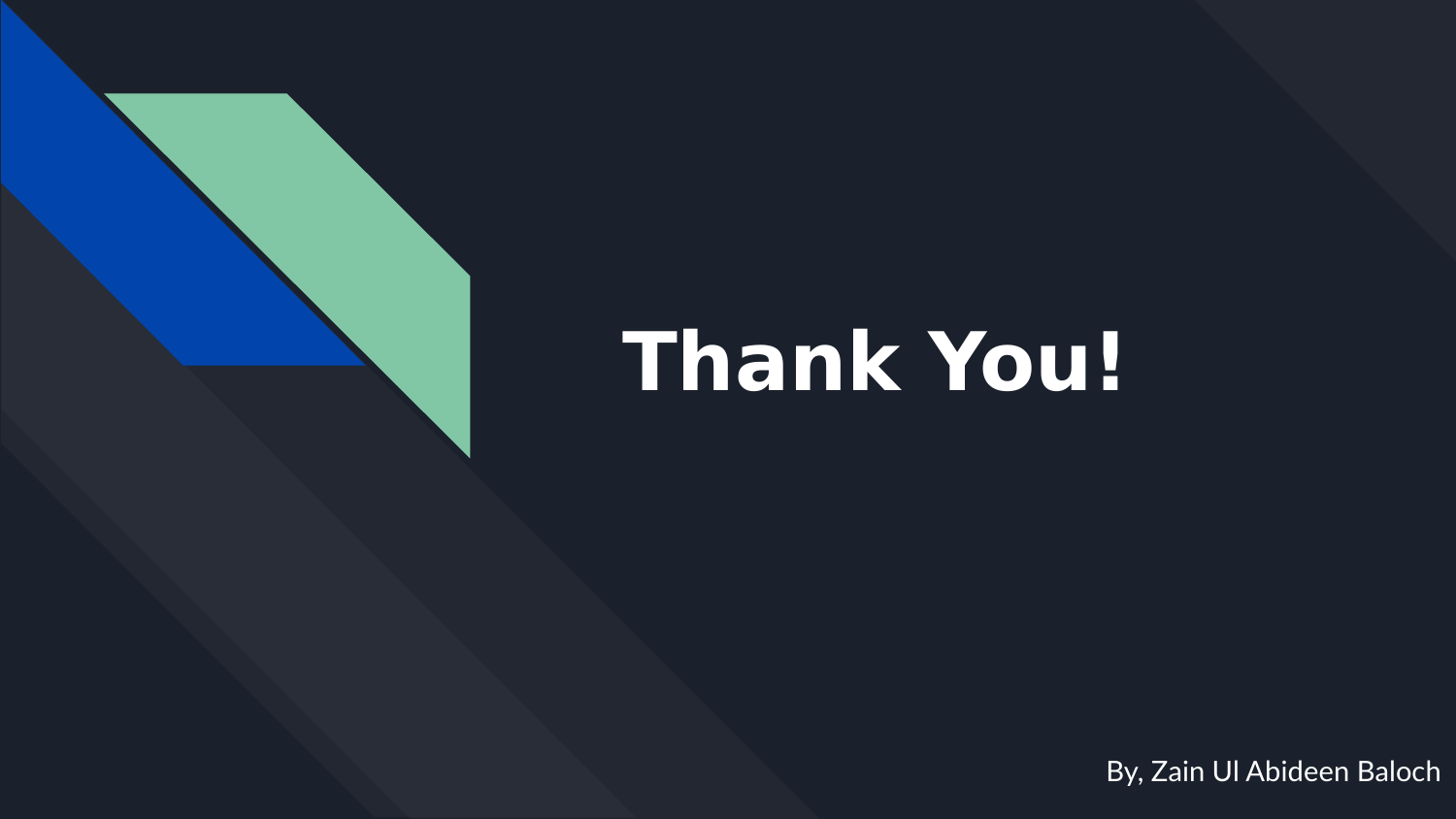

# Thank You!
By, Zain Ul Abideen Baloch